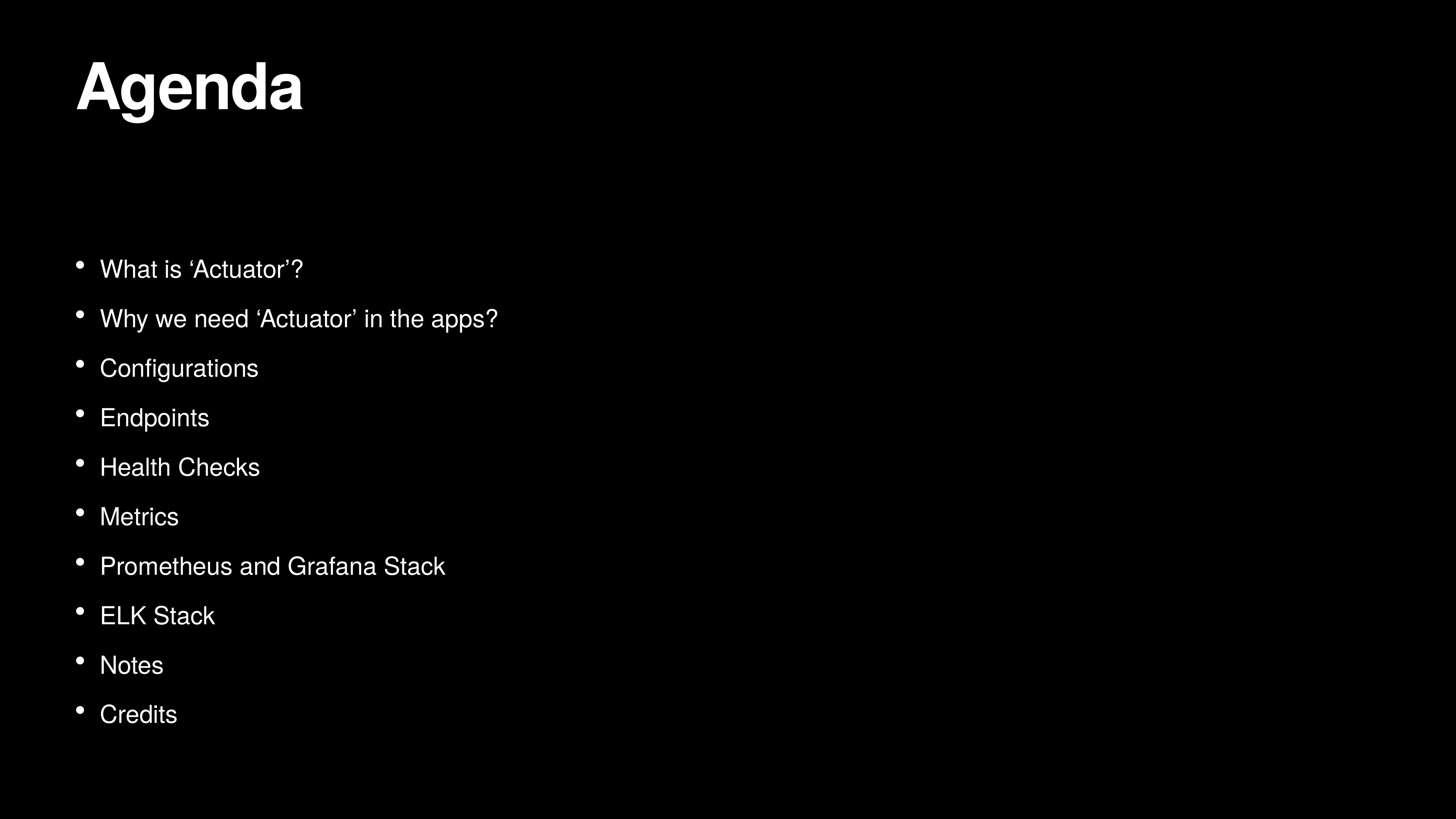

# Agenda
What is ‘Actuator’?
Why we need ‘Actuator’ in the apps?
Configurations
Endpoints
Health Checks
Metrics
Prometheus and Grafana Stack
ELK Stack
Notes
Credits